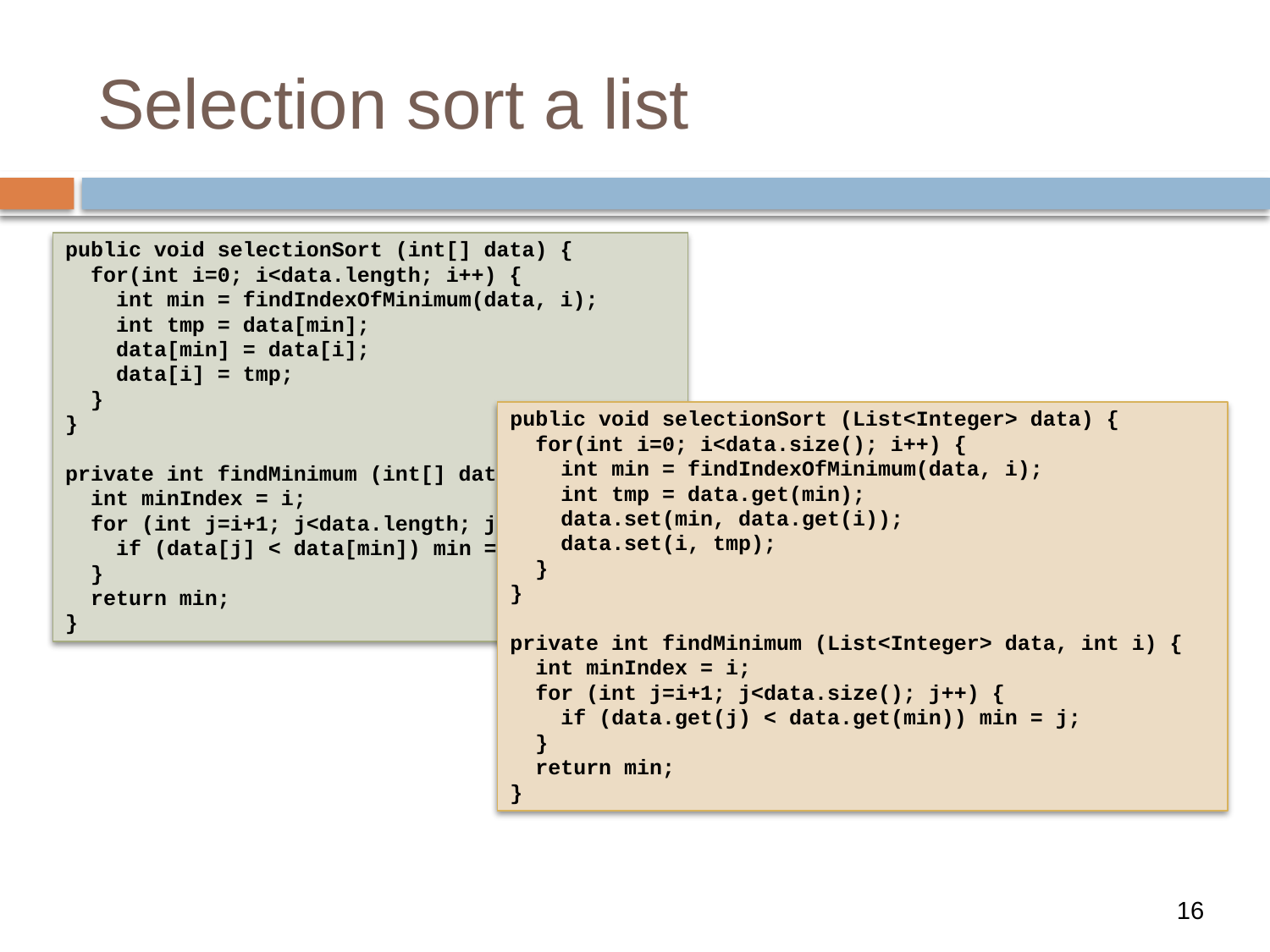

# Selection sort a list
public void selectionSort (int[] data) {
  for(int i=0; i<data.length; i++) {
    int min = findIndexOfMinimum(data, i);
    int tmp = data[min];
    data[min] = data[i];
    data[i] = tmp;
  }
}

private int findMinimum (int[] data, int i) {
  int minIndex = i;
  for (int j=i+1; j<data.length; j++) {
    if (data[j] < data[min]) min = j;
  }
  return min;
}
public void selectionSort (List<Integer> data) {
  for(int i=0; i<data.size(); i++) {
    int min = findIndexOfMinimum(data, i);
    int tmp = data.get(min);
    data.set(min, data.get(i));
    data.set(i, tmp);
  }
}

private int findMinimum (List<Integer> data, int i) {
  int minIndex = i;
  for (int j=i+1; j<data.size(); j++) {
    if (data.get(j) < data.get(min)) min = j;
  }
  return min;
}